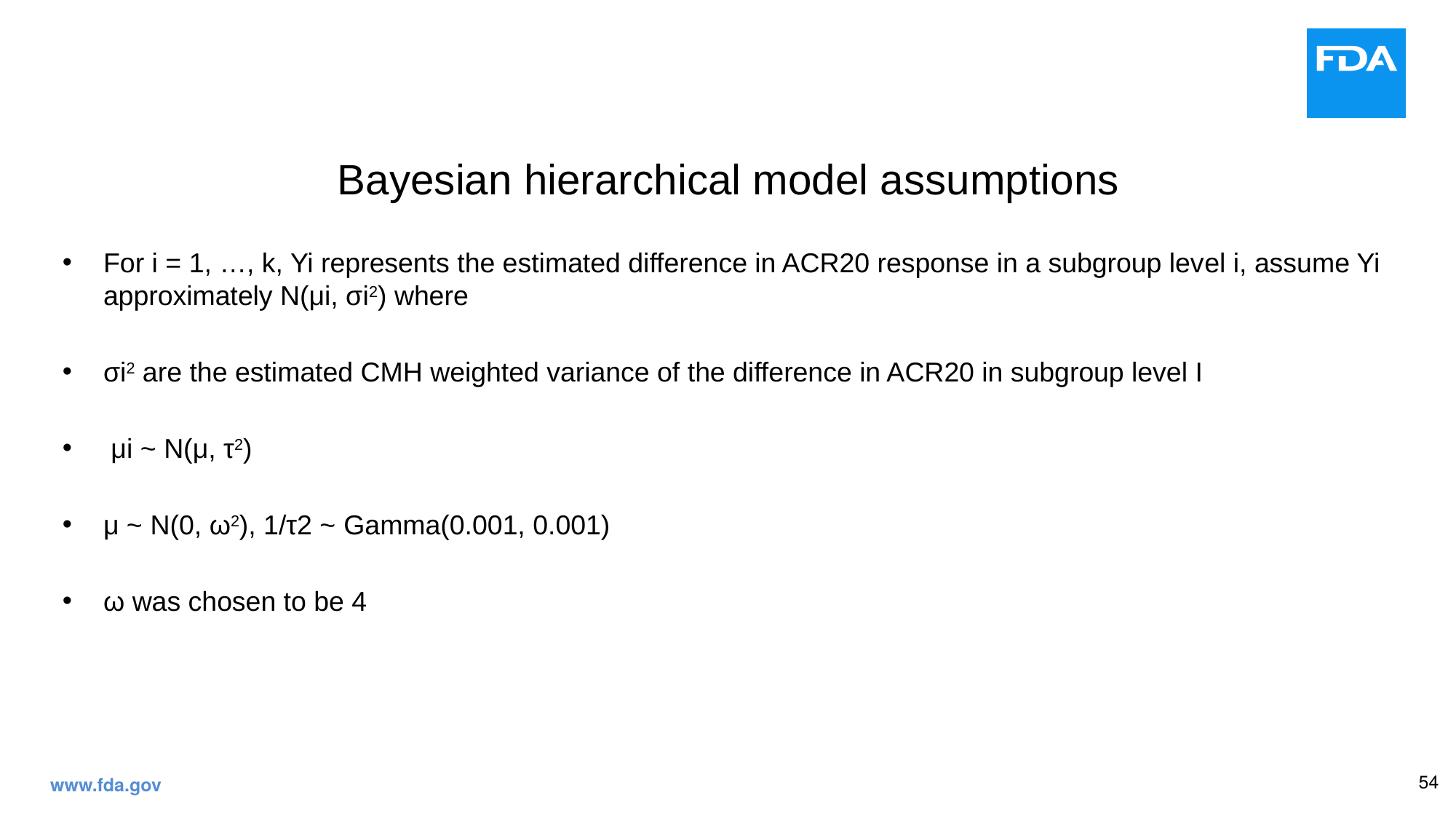

# Bayesian hierarchical model assumptions
For i = 1, …, k, Yi represents the estimated difference in ACR20 response in a subgroup level i, assume Yi approximately N(μi, σi2) where

σi2 are the estimated CMH weighted variance of the difference in ACR20 in subgroup level I

 μi ~ N(μ, τ2)

μ ~ N(0, ω2), 1/τ2 ~ Gamma(0.001, 0.001)

ω was chosen to be 4
www.fda.gov